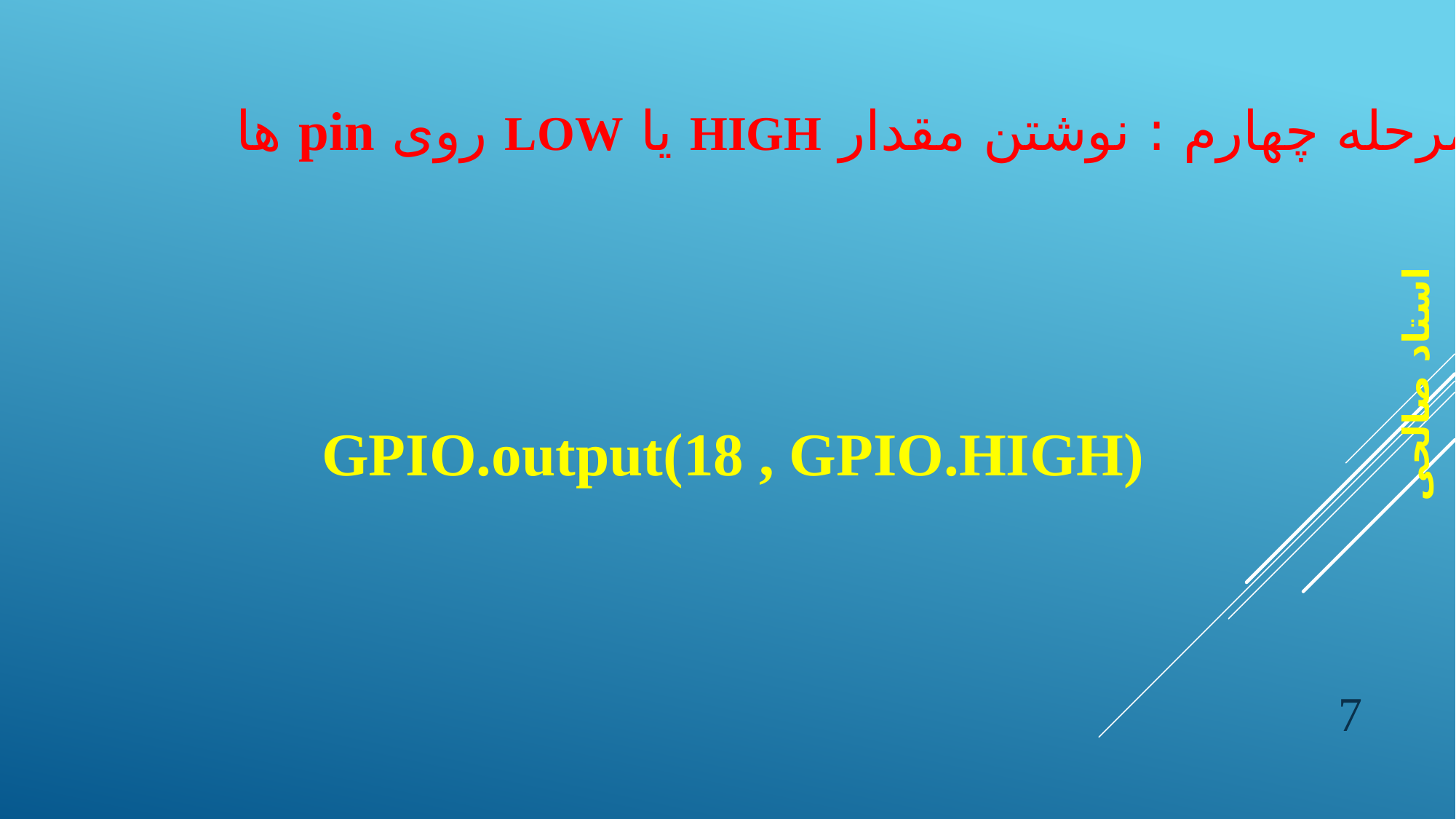

مرحله چهارم : نوشتن مقدار HIGH یا LOW روی pin ها
GPIO.output(18 , GPIO.HIGH)
7